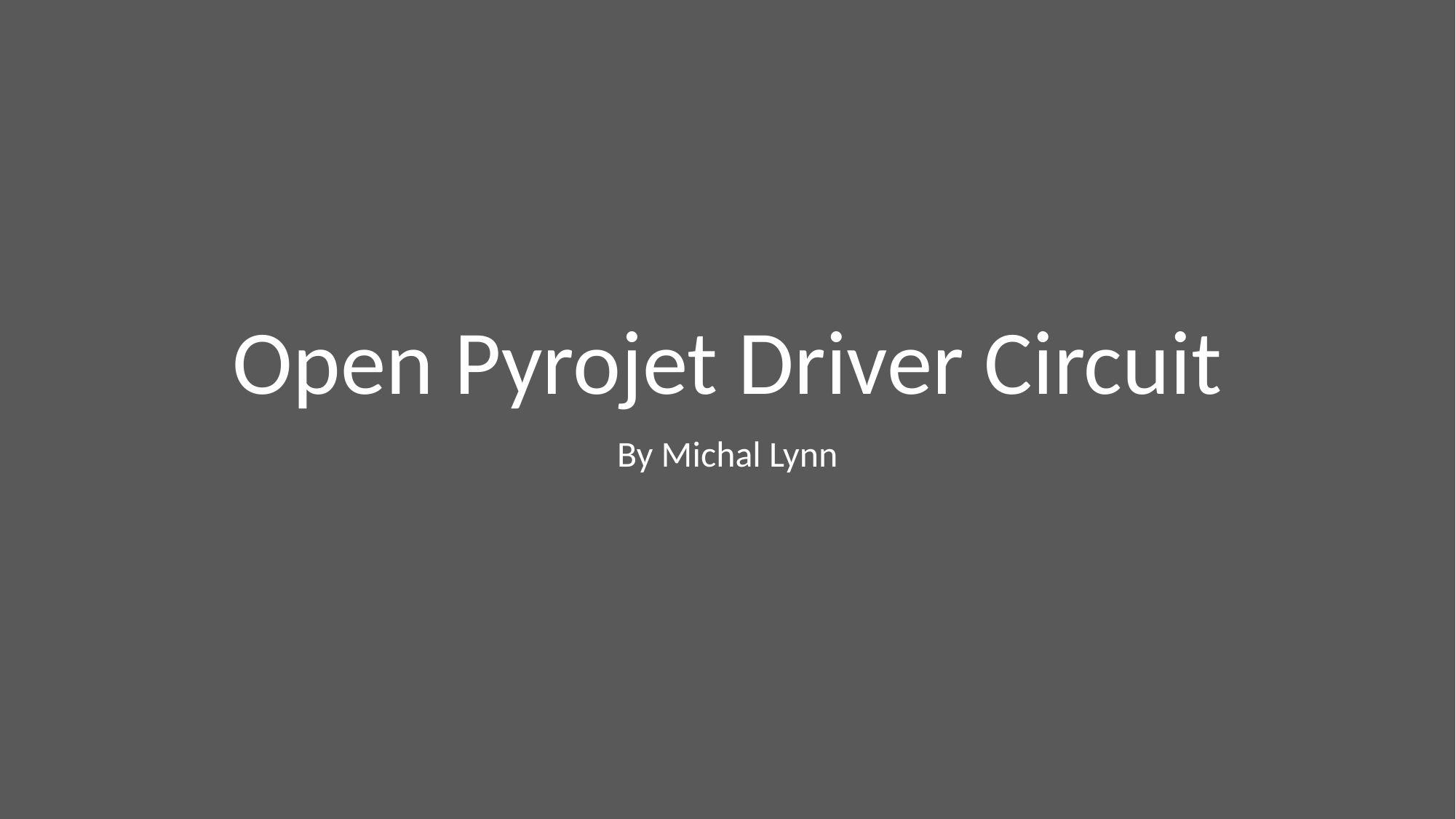

# Open Pyrojet Driver Circuit
By Michal Lynn